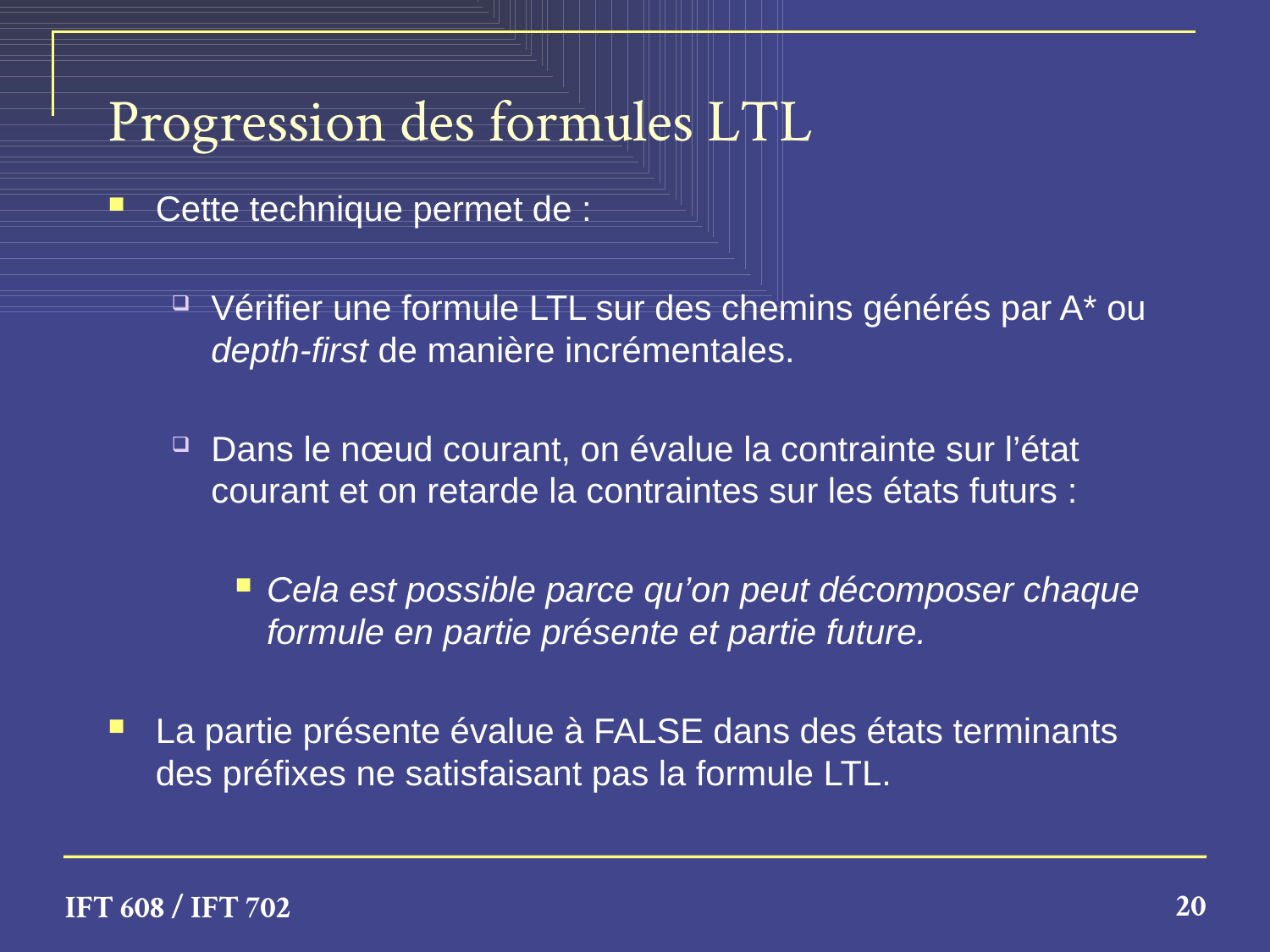

# Progression des formules LTL
Cette technique permet de :

Vérifier une formule LTL sur des chemins générés par A* ou depth-first de manière incrémentales.

Dans le nœud courant, on évalue la contrainte sur l’état courant et on retarde la contraintes sur les états futurs :

Cela est possible parce qu’on peut décomposer chaque formule en partie présente et partie future.

La partie présente évalue à FALSE dans des états terminants des préfixes ne satisfaisant pas la formule LTL.